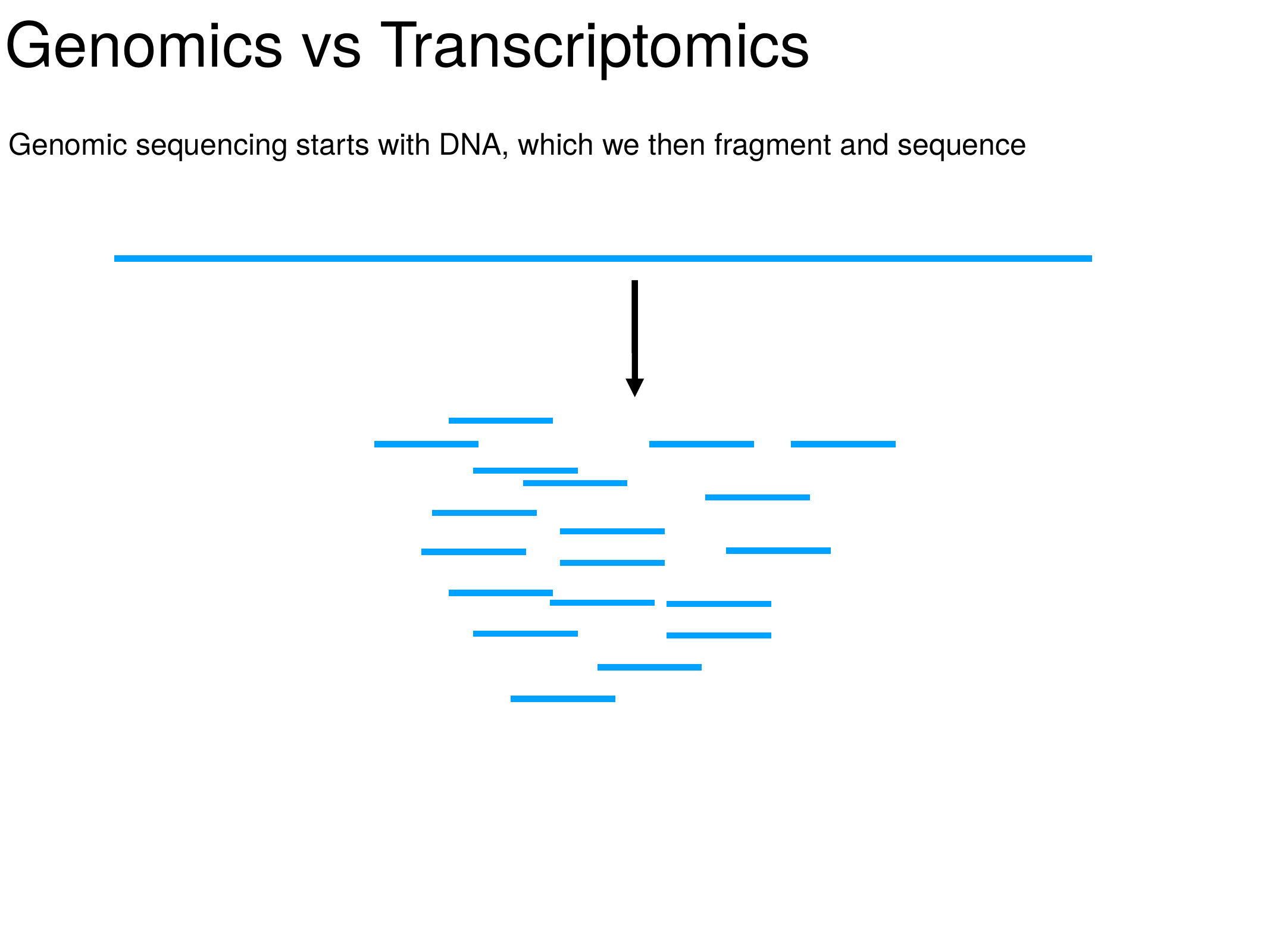

Genomics vs Transcriptomics
Genomic sequencing starts with DNA, which we then fragment and sequence